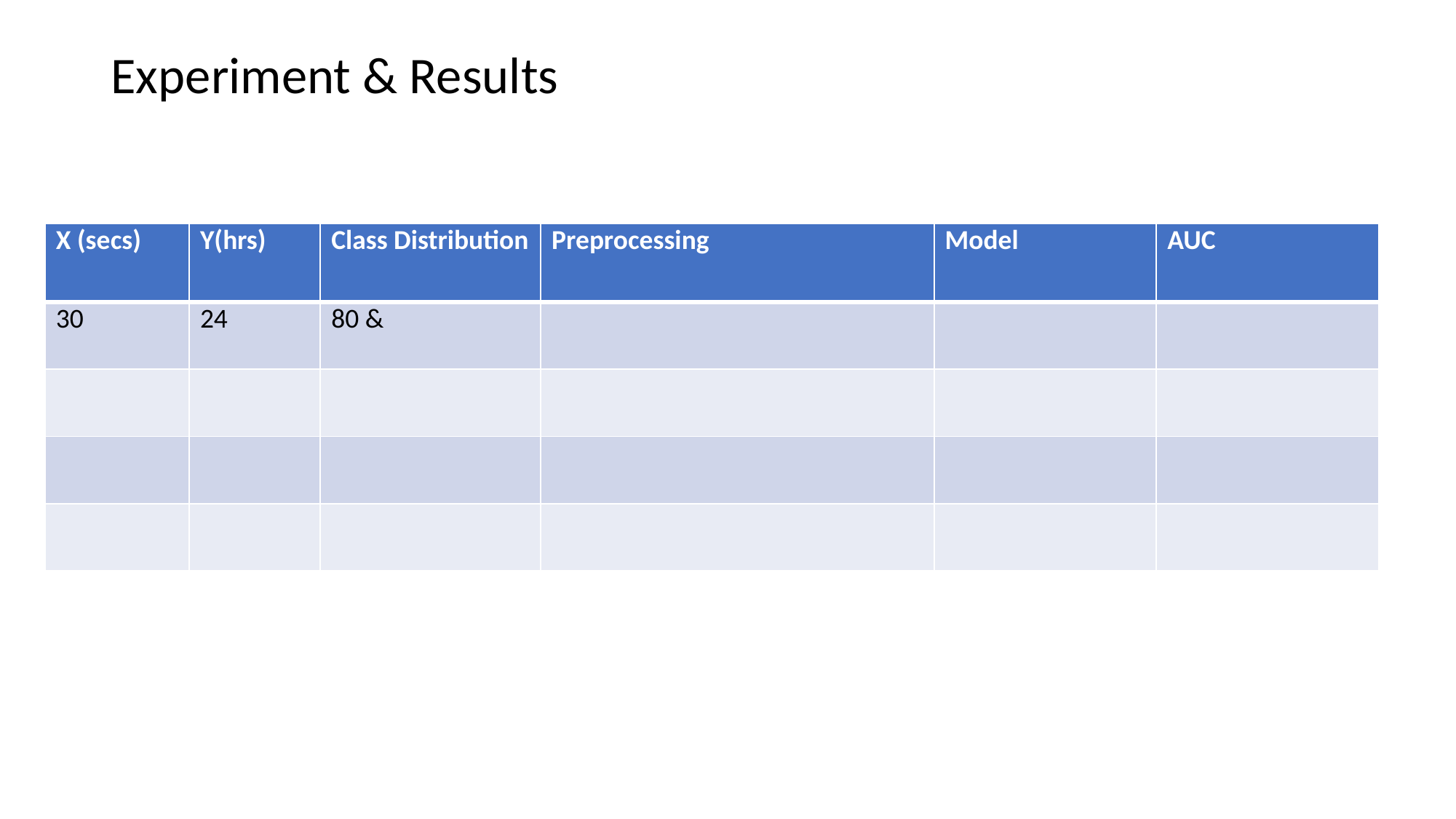

# Experiment & Results
| X (secs) | Y(hrs) | Class Distribution | Preprocessing | Model | AUC |
| --- | --- | --- | --- | --- | --- |
| 30 | 24 | 80 & |  |  |  |
|  |  |  |  |  |  |
|  |  |  |  |  |  |
|  |  |  |  |  |  |